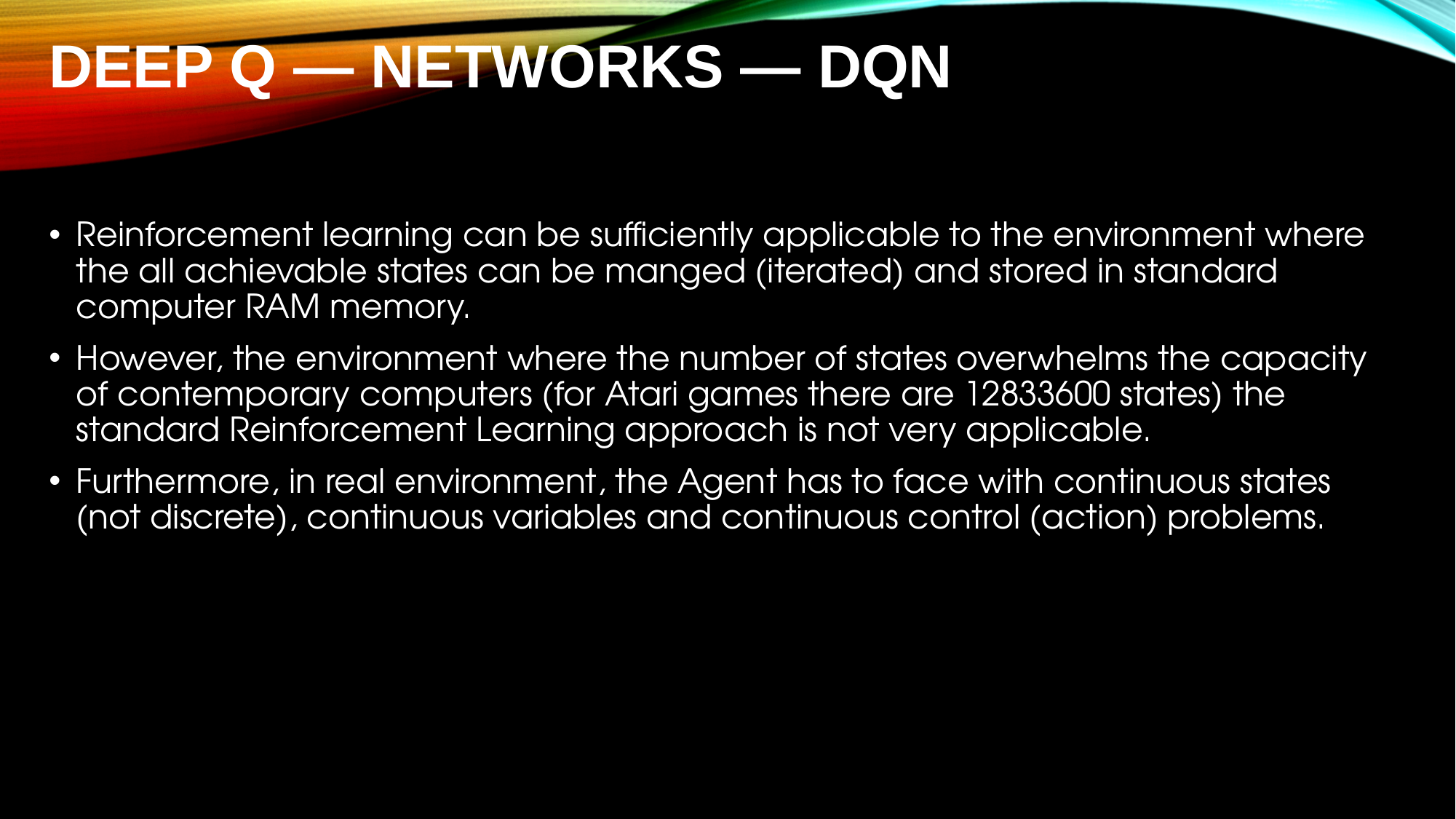

# DEEP Q — NETWORKS — DQN
Reinforcement learning can be sufficiently applicable to the environment where the all achievable states can be manged (iterated) and stored in standard computer RAM memory.
However, the environment where the number of states overwhelms the capacity of contemporary computers (for Atari games there are 12833600 states) the standard Reinforcement Learning approach is not very applicable.
Furthermore, in real environment, the Agent has to face with continuous states (not discrete), continuous variables and continuous control (action) problems.